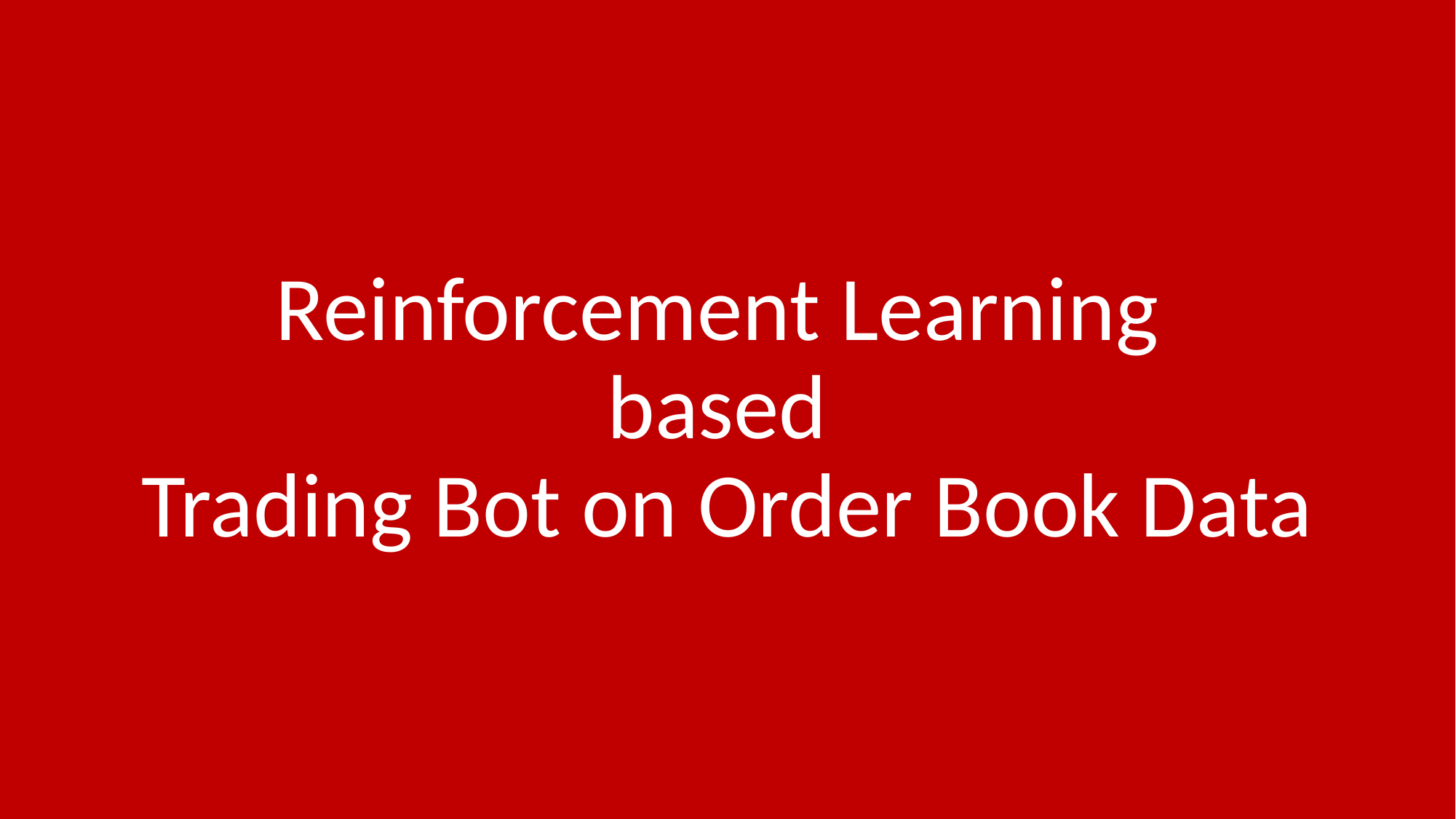

# Reinforcement Learning based Trading Bot on Order Book Data